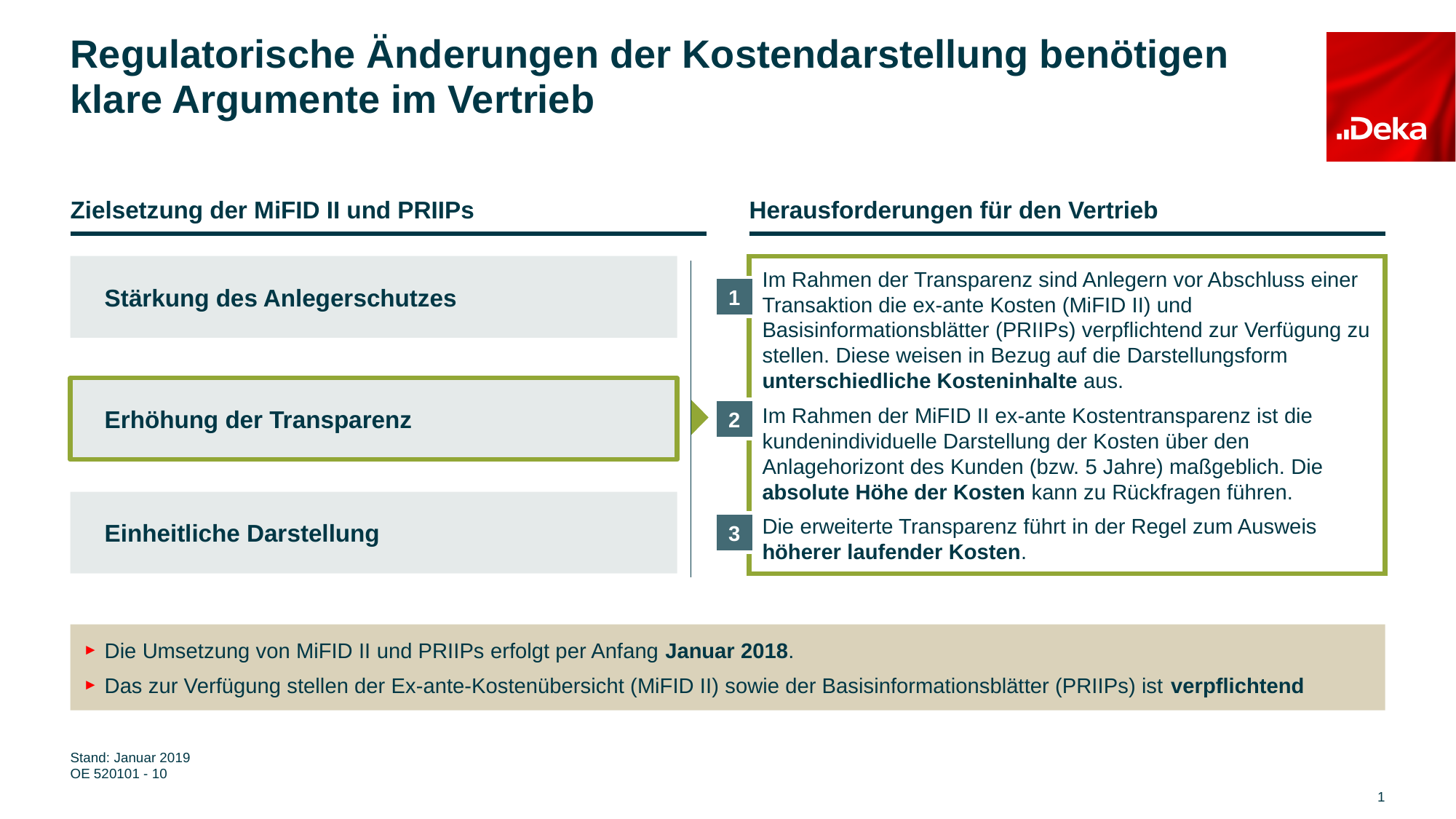

# Regulatorische Änderungen der Kostendarstellung benötigen klare Argumente im Vertrieb
Zielsetzung der MiFID II und PRIIPs
Herausforderungen für den Vertrieb

Stärkung des Anlegerschutzes
Im Rahmen der Transparenz sind Anlegern vor Abschluss einer Transaktion die ex-ante Kosten (MiFID II) und Basisinformationsblätter (PRIIPs) verpflichtend zur Verfügung zu stellen. Diese weisen in Bezug auf die Darstellungsform unterschiedliche Kosteninhalte aus.
Im Rahmen der MiFID II ex-ante Kostentransparenz ist die kundenindividuelle Darstellung der Kosten über den Anlagehorizont des Kunden (bzw. 5 Jahre) maßgeblich. Die absolute Höhe der Kosten kann zu Rückfragen führen.
Die erweiterte Transparenz führt in der Regel zum Ausweis höherer laufender Kosten.
1
Erhöhung der Transparenz
2
Einheitliche Darstellung
3
Die Umsetzung von MiFID II und PRIIPs erfolgt per Anfang Januar 2018.
Das zur Verfügung stellen der Ex-ante-Kostenübersicht (MiFID II) sowie der Basisinformationsblätter (PRIIPs) ist verpflichtend
Stand: Januar 2019
OE 520101 - 10